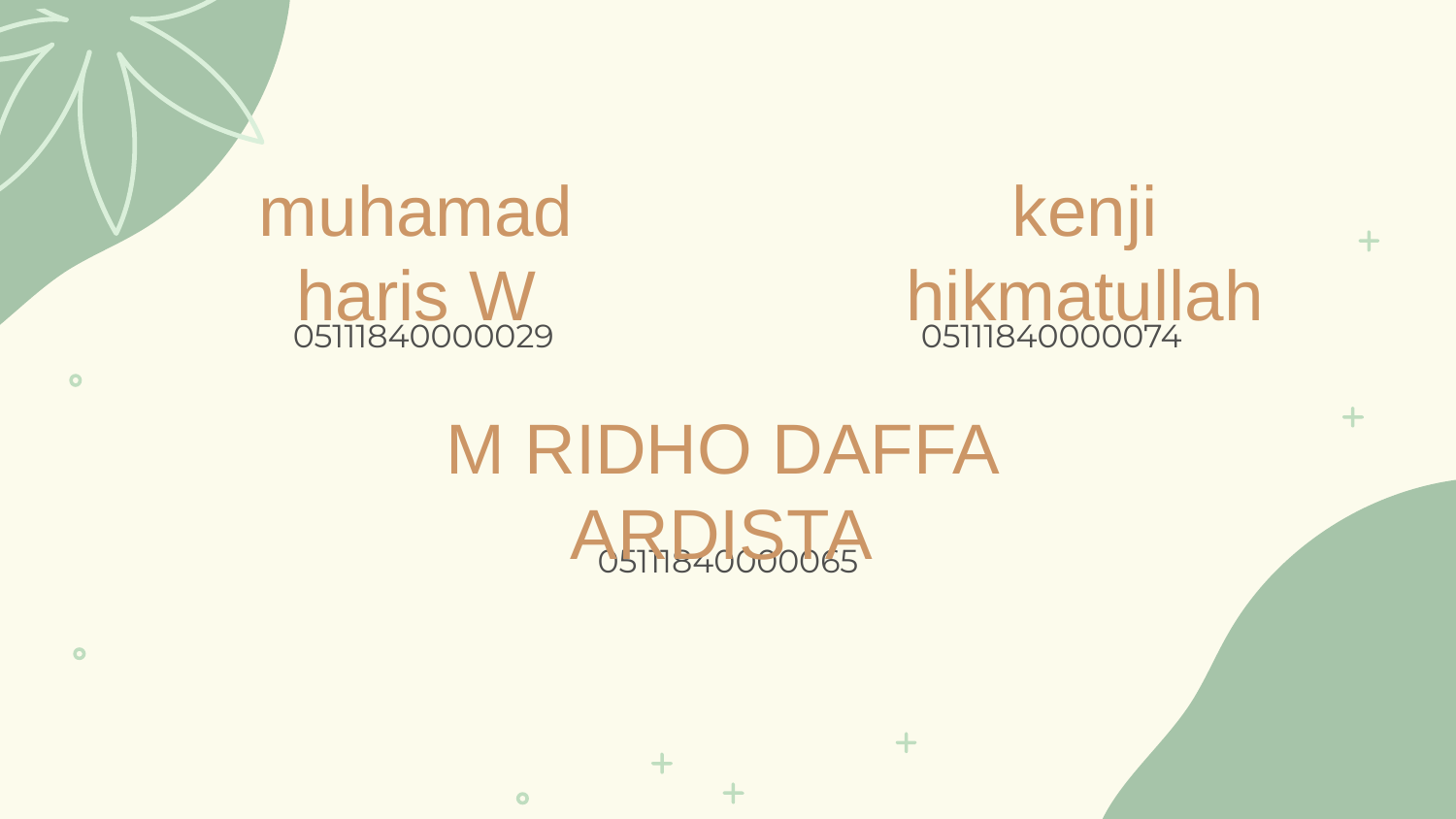

muhamad haris W
kenji hikmatullah
05111840000074
# 05111840000029
M RIDHO DAFFA ARDISTA
05111840000065